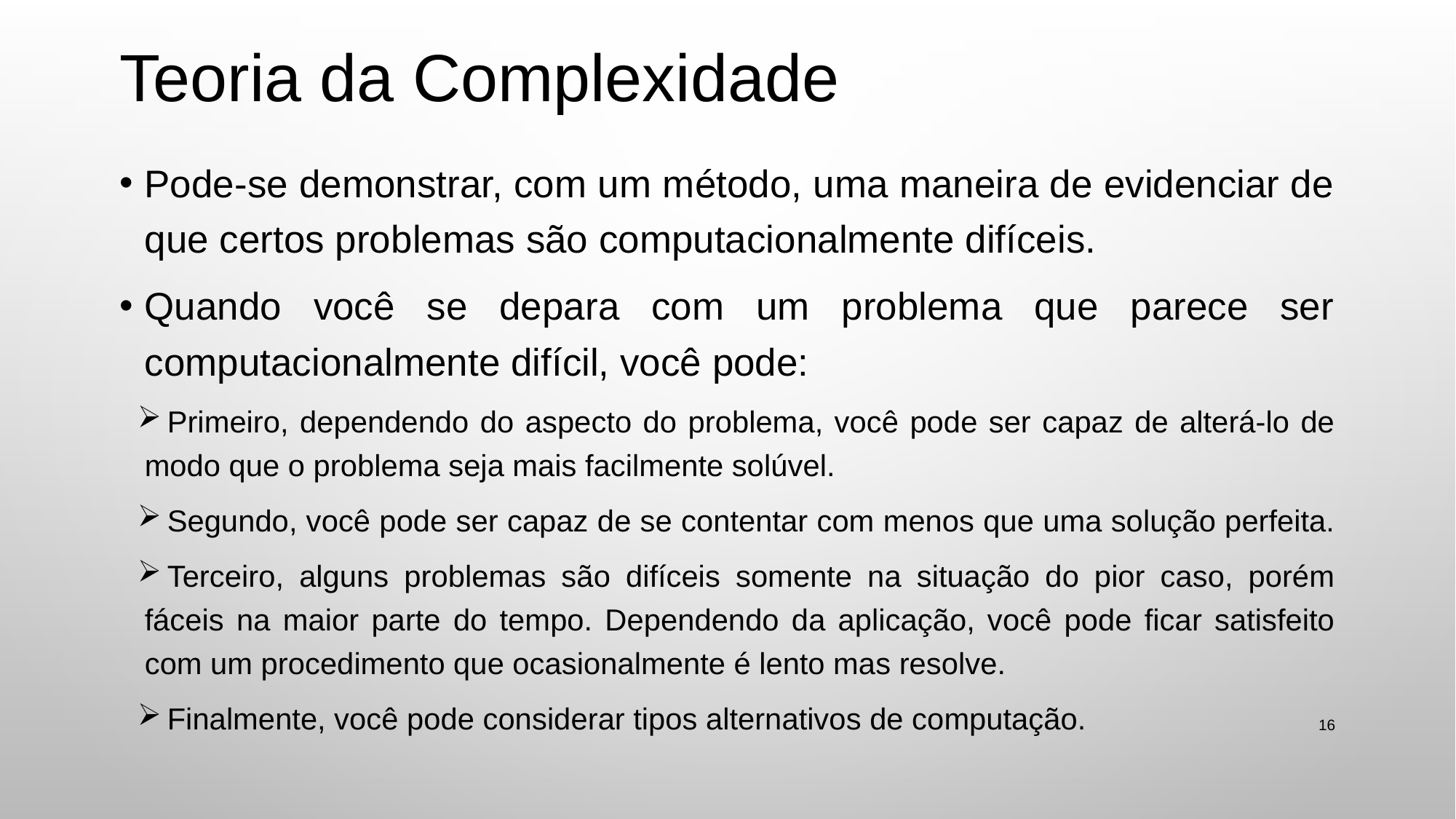

# Teoria da Complexidade
Pode-se demonstrar, com um método, uma maneira de evidenciar de que certos problemas são computacionalmente difíceis.
Quando você se depara com um problema que parece ser computacionalmente difícil, você pode:
Primeiro, dependendo do aspecto do problema, você pode ser capaz de alterá-lo de modo que o problema seja mais facilmente solúvel.
Segundo, você pode ser capaz de se contentar com menos que uma solução perfeita.
Terceiro, alguns problemas são difíceis somente na situação do pior caso, porém fáceis na maior parte do tempo. Dependendo da aplicação, você pode ﬁcar satisfeito com um procedimento que ocasionalmente é lento mas resolve.
Finalmente, você pode considerar tipos alternativos de computação.
16